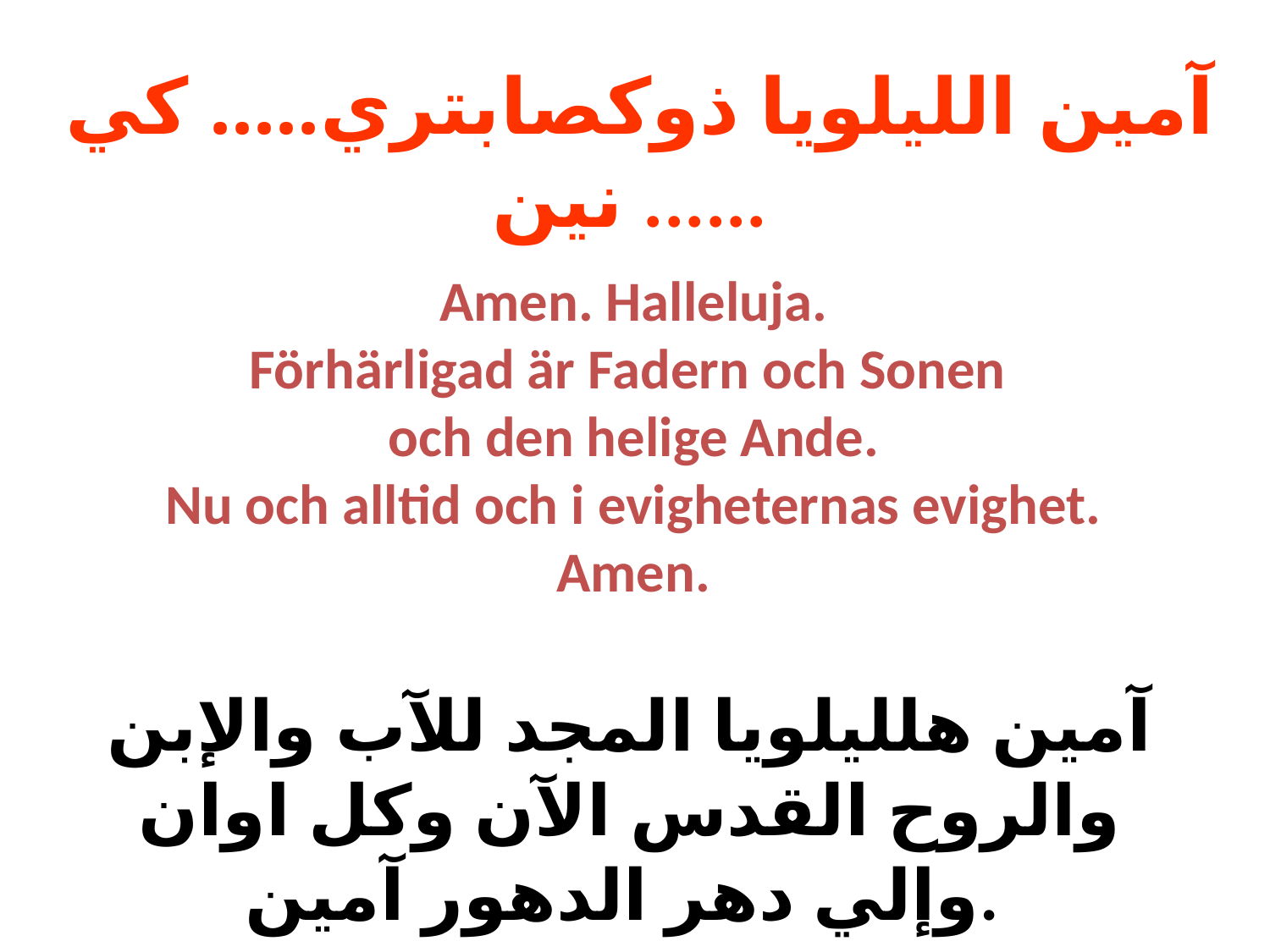

آمين الليلويا ذوكصابتري..... كي نين ......
Amen. Halleluja.
Förhärligad är Fadern och Sonen
och den helige Ande.
Nu och alltid och i evigheternas evighet.
Amen.
آمين هلليلويا المجد للآب والإبن والروح القدس الآن وكل اوان وإلي دهر الدهور آمين.